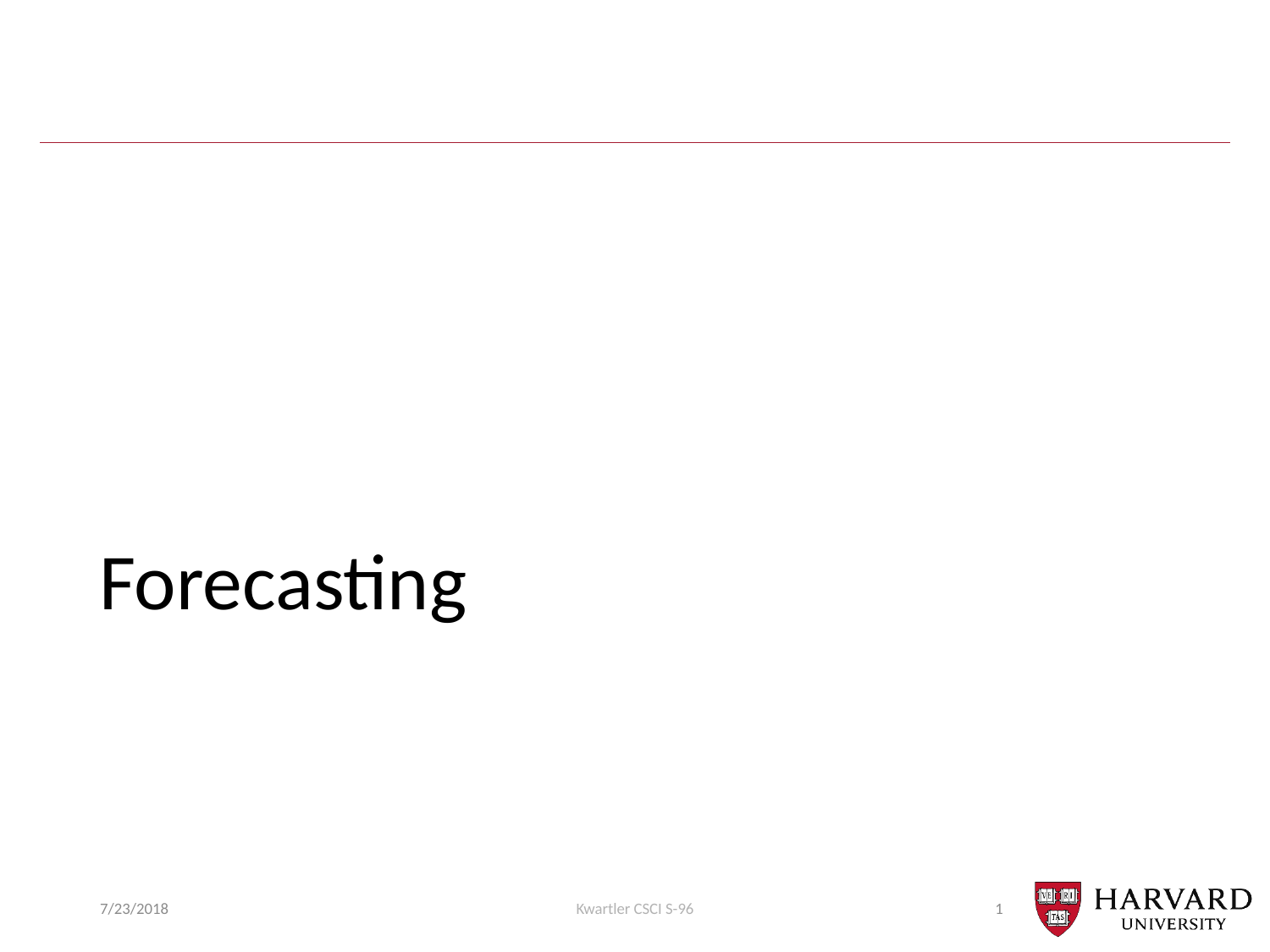

# Forecasting

7/23/2018
Kwartler CSCI S-96
1